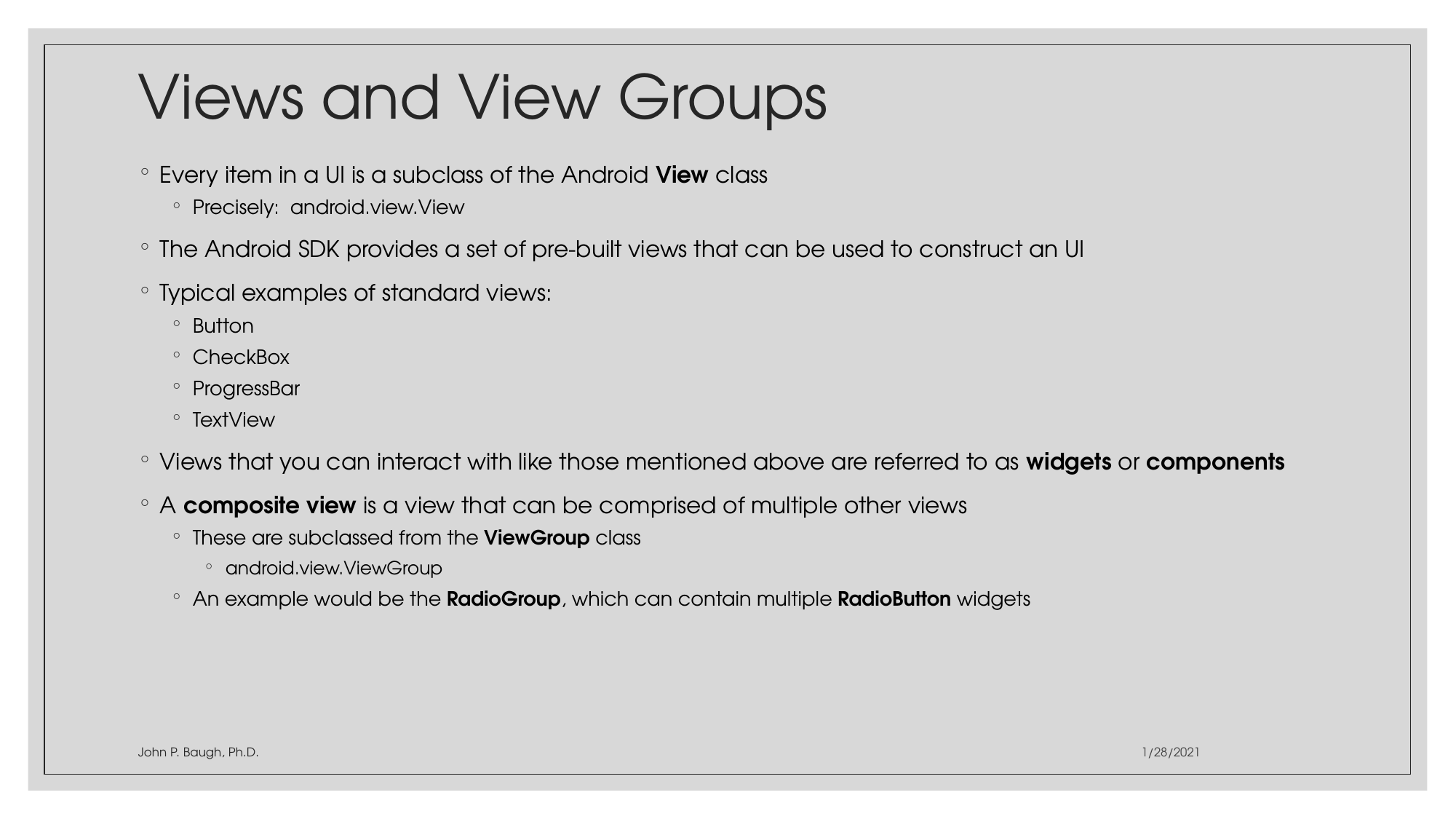

# Views and View Groups
Every item in a UI is a subclass of the Android View class
Precisely:  android.view.View
The Android SDK provides a set of pre-built views that can be used to construct an UI
Typical examples of standard views:
Button
CheckBox
ProgressBar
TextView
Views that you can interact with like those mentioned above are referred to as widgets or components
A composite view is a view that can be comprised of multiple other views
These are subclassed from the ViewGroup class
android.view.ViewGroup
An example would be the RadioGroup, which can contain multiple RadioButton widgets
John P. Baugh, Ph.D.
1/28/2021